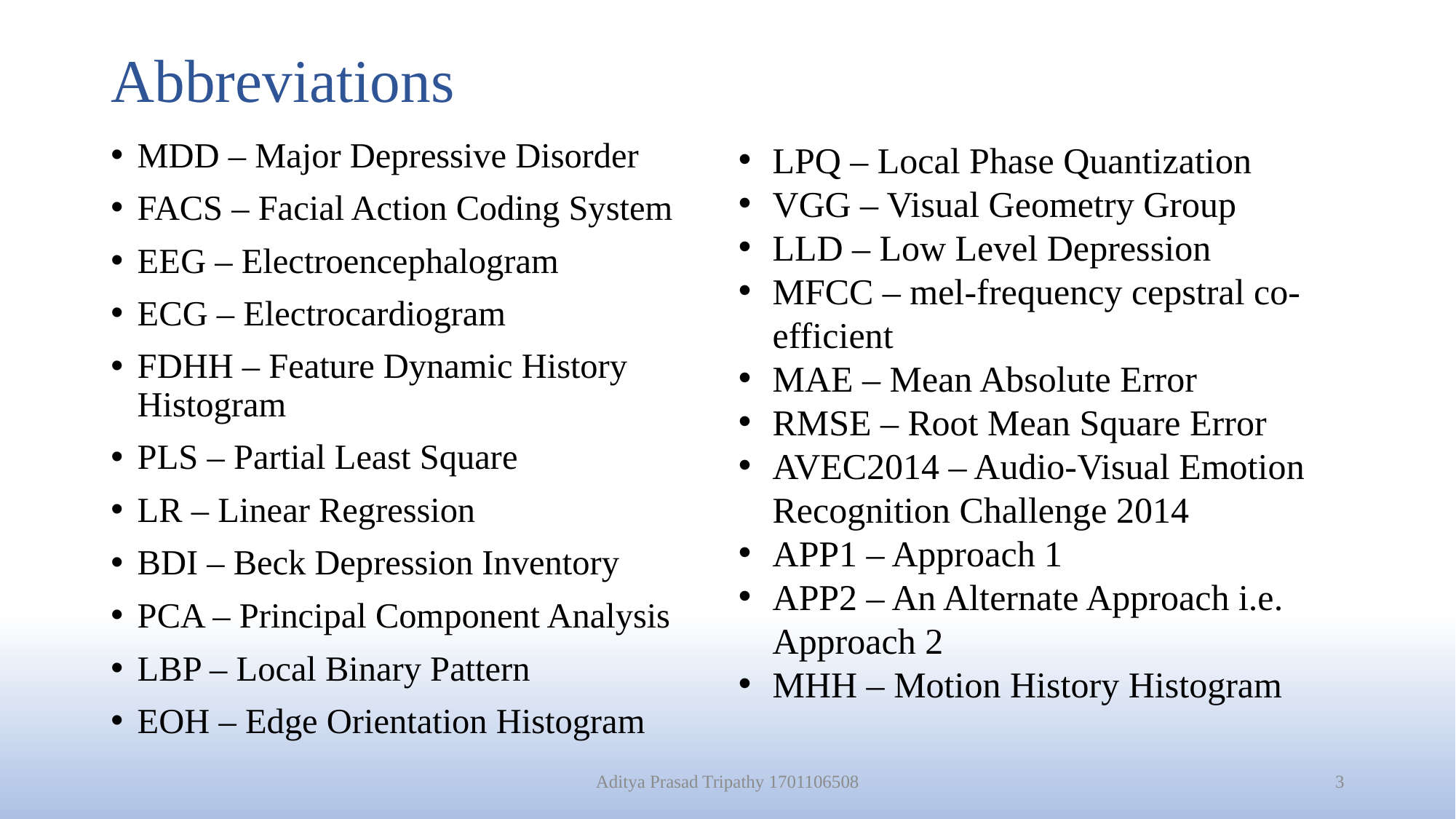

# Abbreviations
MDD – Major Depressive Disorder
FACS – Facial Action Coding System
EEG – Electroencephalogram
ECG – Electrocardiogram
FDHH – Feature Dynamic History Histogram
PLS – Partial Least Square
LR – Linear Regression
BDI – Beck Depression Inventory
PCA – Principal Component Analysis
LBP – Local Binary Pattern
EOH – Edge Orientation Histogram
LPQ – Local Phase Quantization
VGG – Visual Geometry Group
LLD – Low Level Depression
MFCC – mel-frequency cepstral co-efficient
MAE – Mean Absolute Error
RMSE – Root Mean Square Error
AVEC2014 – Audio-Visual Emotion Recognition Challenge 2014
APP1 – Approach 1
APP2 – An Alternate Approach i.e. Approach 2
MHH – Motion History Histogram

Aditya Prasad Tripathy 1701106508
3